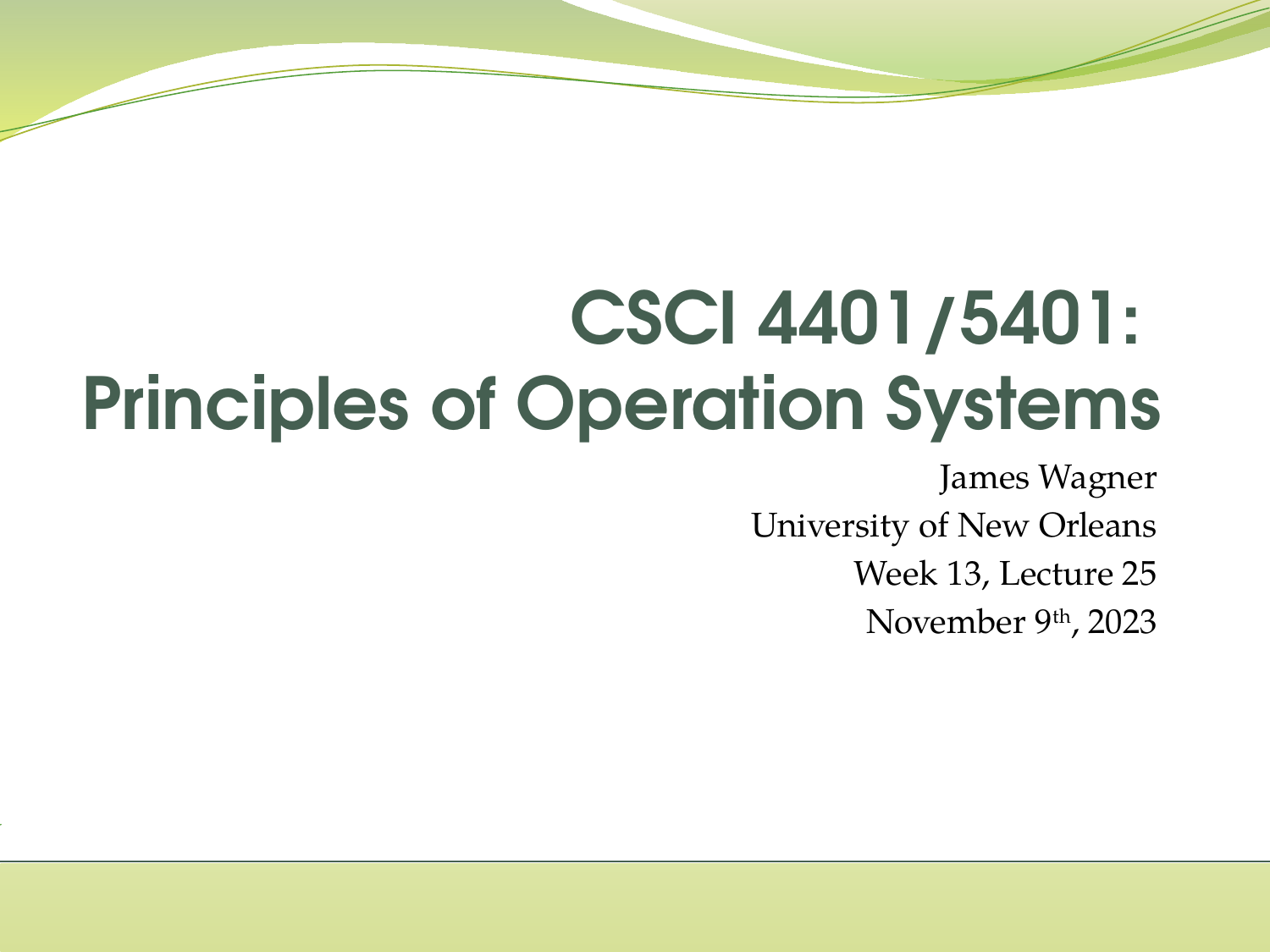

# CSCI 4401/5401: Principles of Operation Systems
James Wagner
University of New Orleans
Week 13, Lecture 25
November 9th, 2023